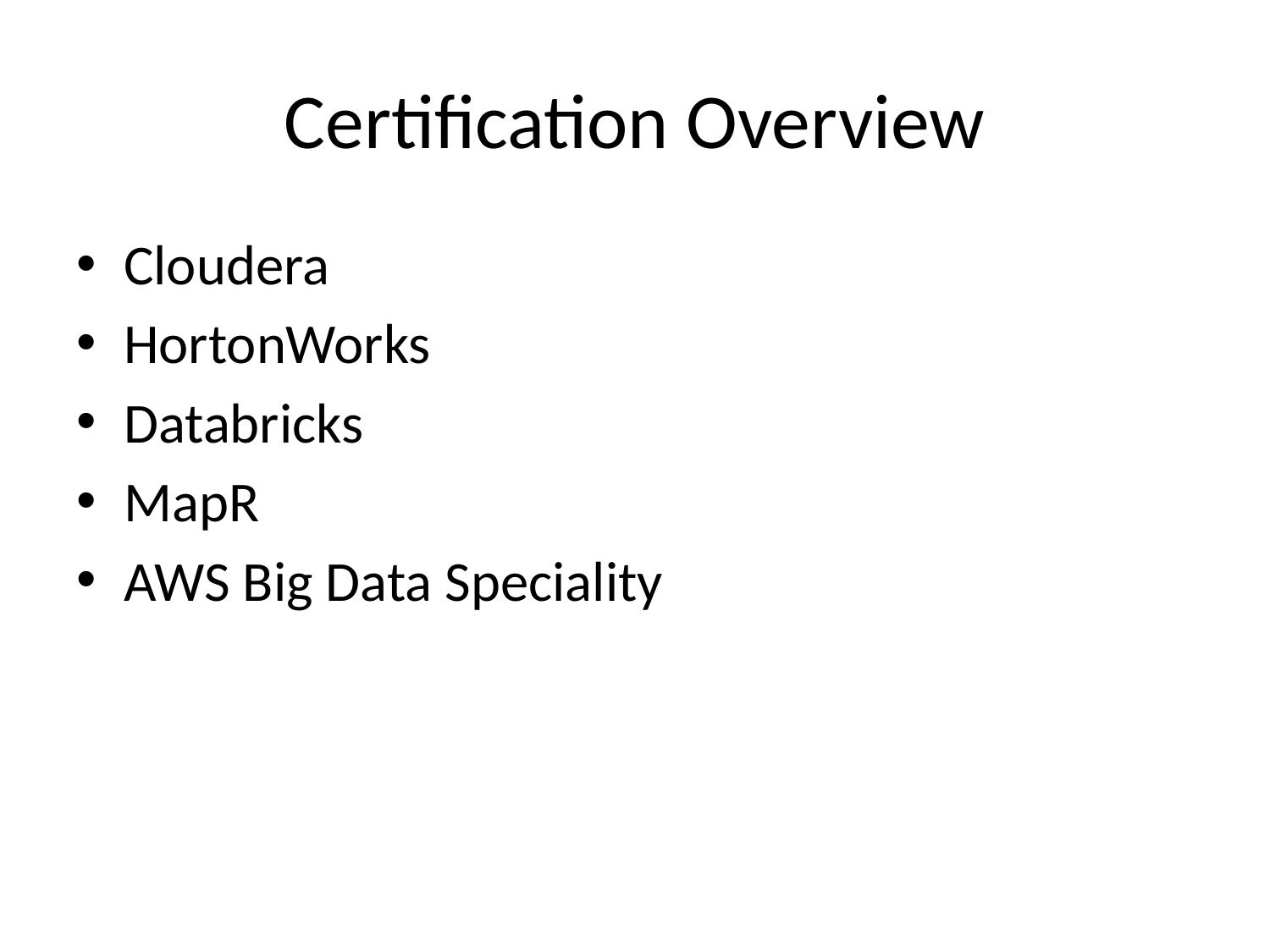

# Certification Overview
Cloudera
HortonWorks
Databricks
MapR
AWS Big Data Speciality